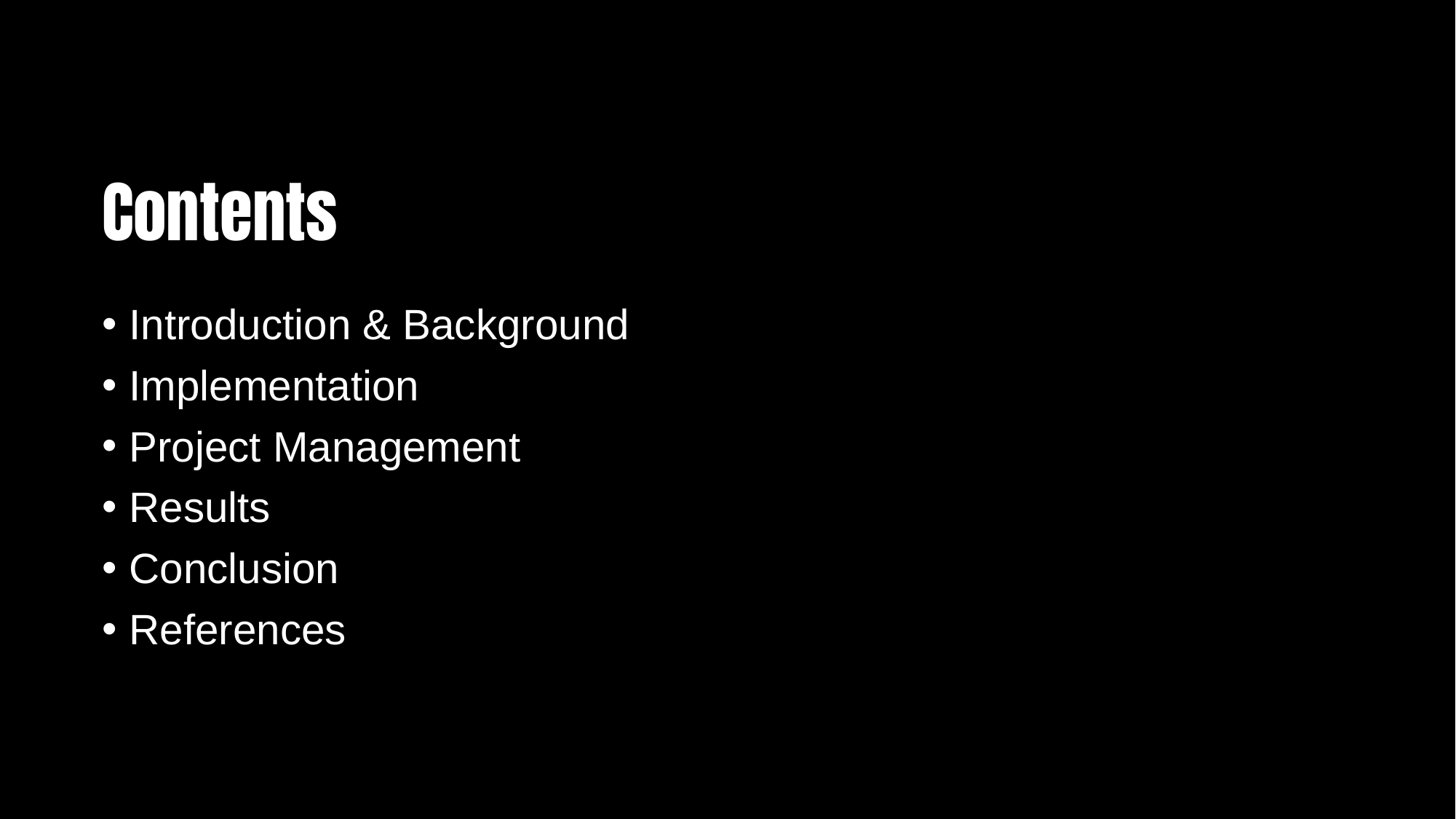

# Contents
Introduction & Background
Implementation
Project Management
Results
Conclusion
References